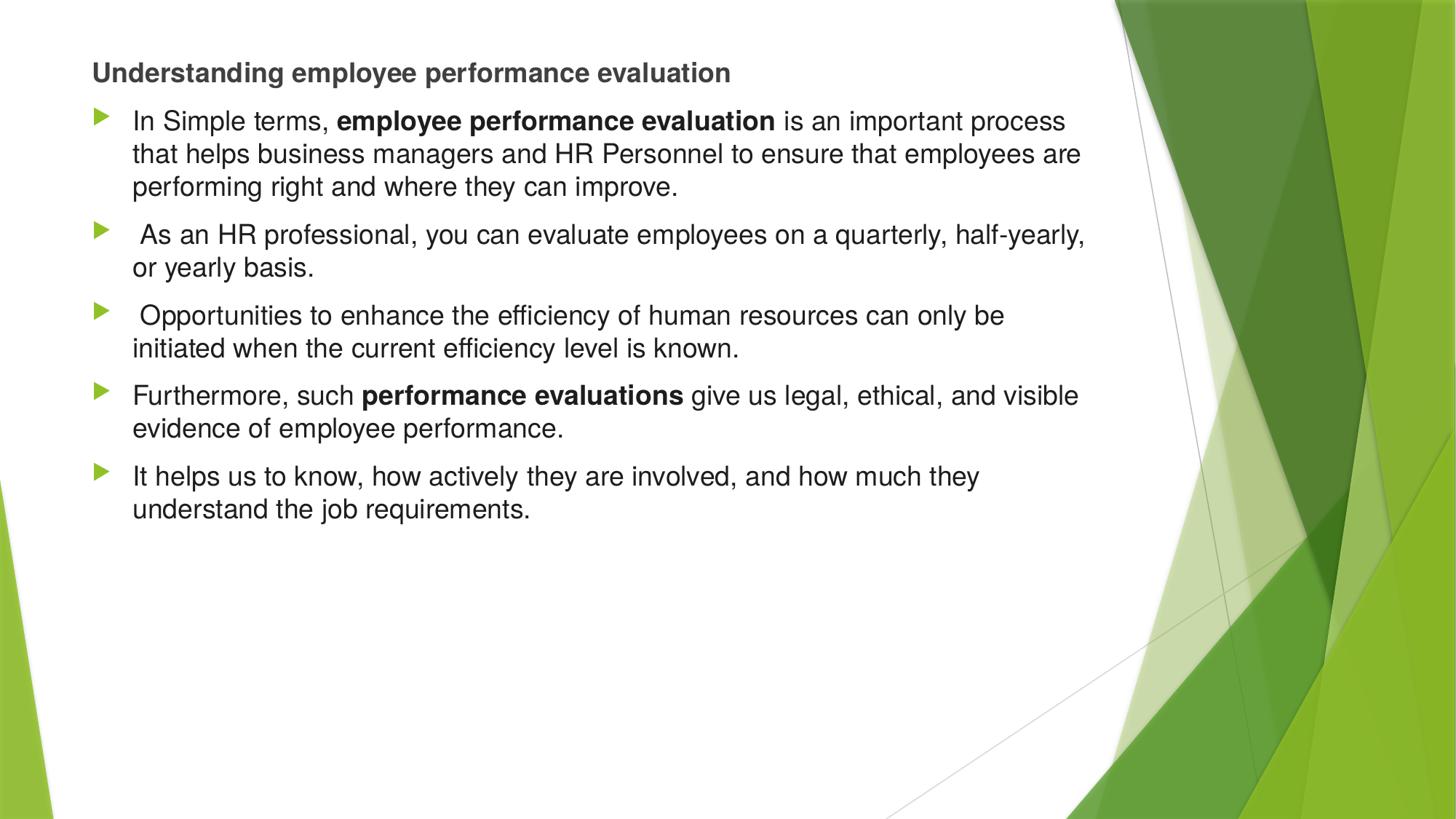

Understanding employee performance evaluation
In Simple terms, employee performance evaluation is an important process that helps business managers and HR Personnel to ensure that employees are performing right and where they can improve.
 As an HR professional, you can evaluate employees on a quarterly, half-yearly, or yearly basis.
 Opportunities to enhance the efficiency of human resources can only be initiated when the current efficiency level is known.
Furthermore, such performance evaluations give us legal, ethical, and visible evidence of employee performance.
It helps us to know, how actively they are involved, and how much they understand the job requirements.